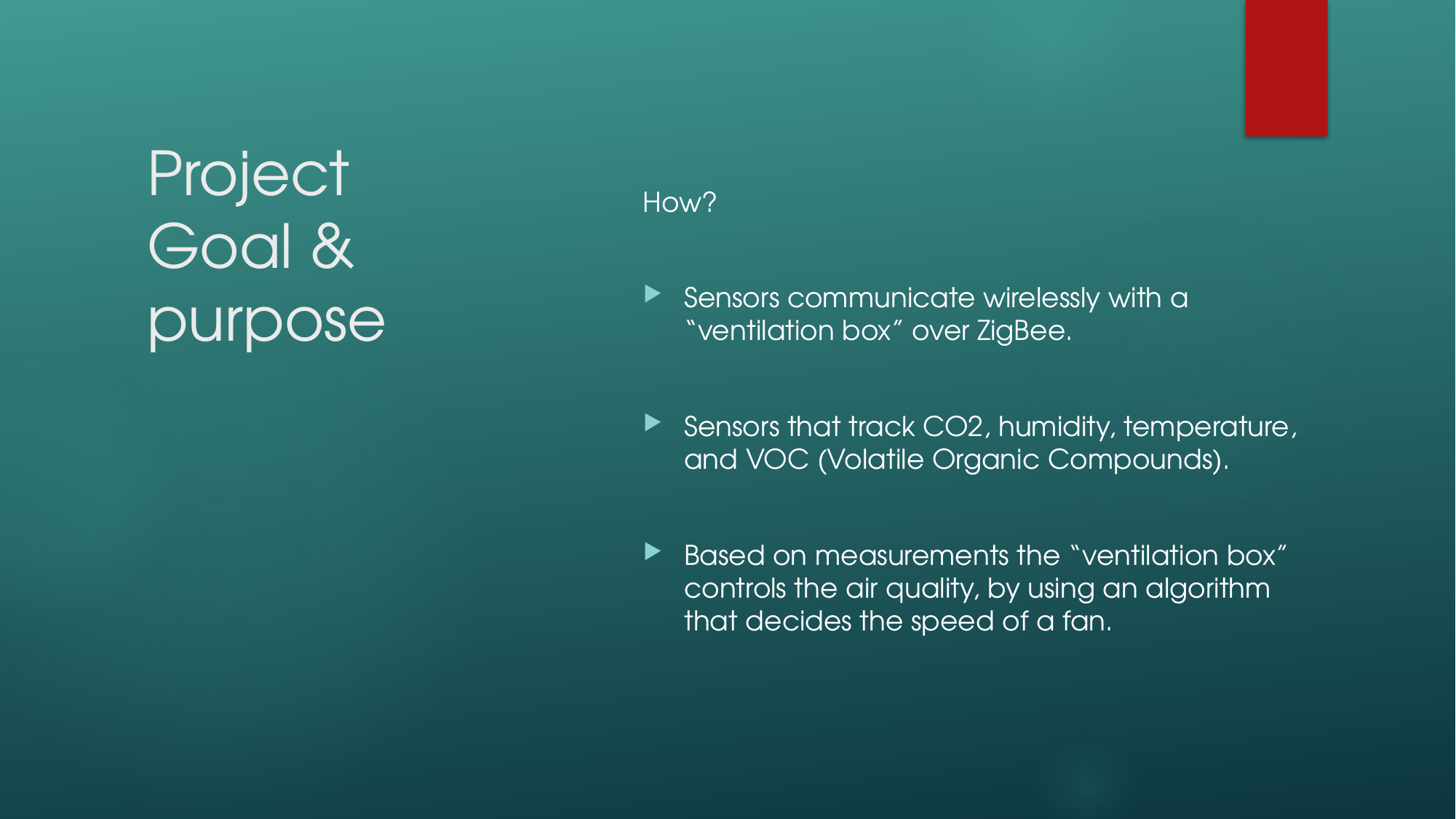

# Project Goal & purpose

How?

Sensors communicate wirelessly with a “ventilation box” over ZigBee.

Sensors that track CO2, humidity, temperature, and VOC (Volatile Organic Compounds).

Based on measurements the “ventilation box” controls the air quality, by using an algorithm that decides the speed of a fan.